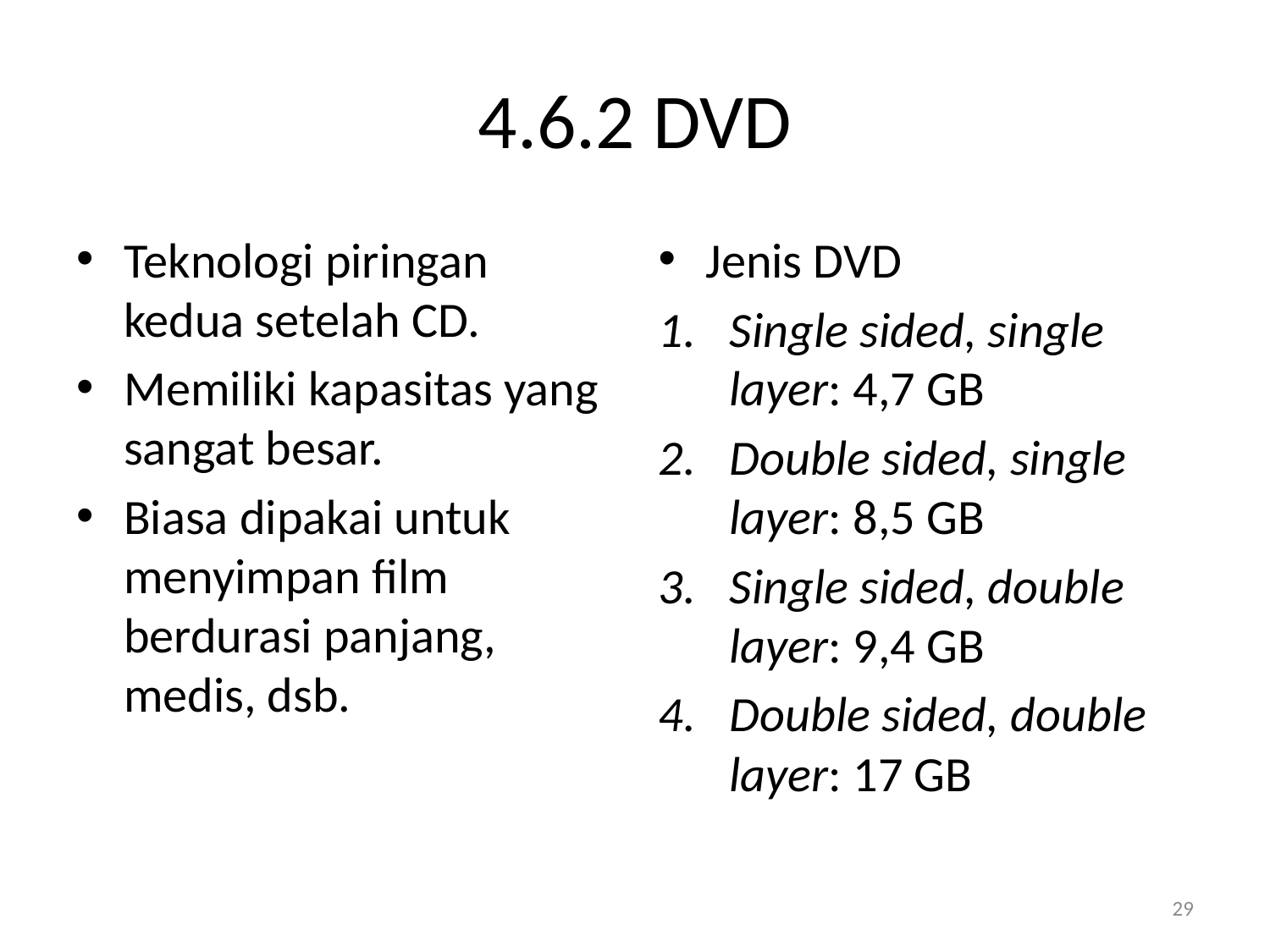

# 4.6.2 DVD
Teknologi piringan kedua setelah CD.
Memiliki kapasitas yang sangat besar.
Biasa dipakai untuk menyimpan film berdurasi panjang, medis, dsb.
Jenis DVD
Single sided, single layer: 4,7 GB
Double sided, single layer: 8,5 GB
Single sided, double layer: 9,4 GB
Double sided, double layer: 17 GB
29